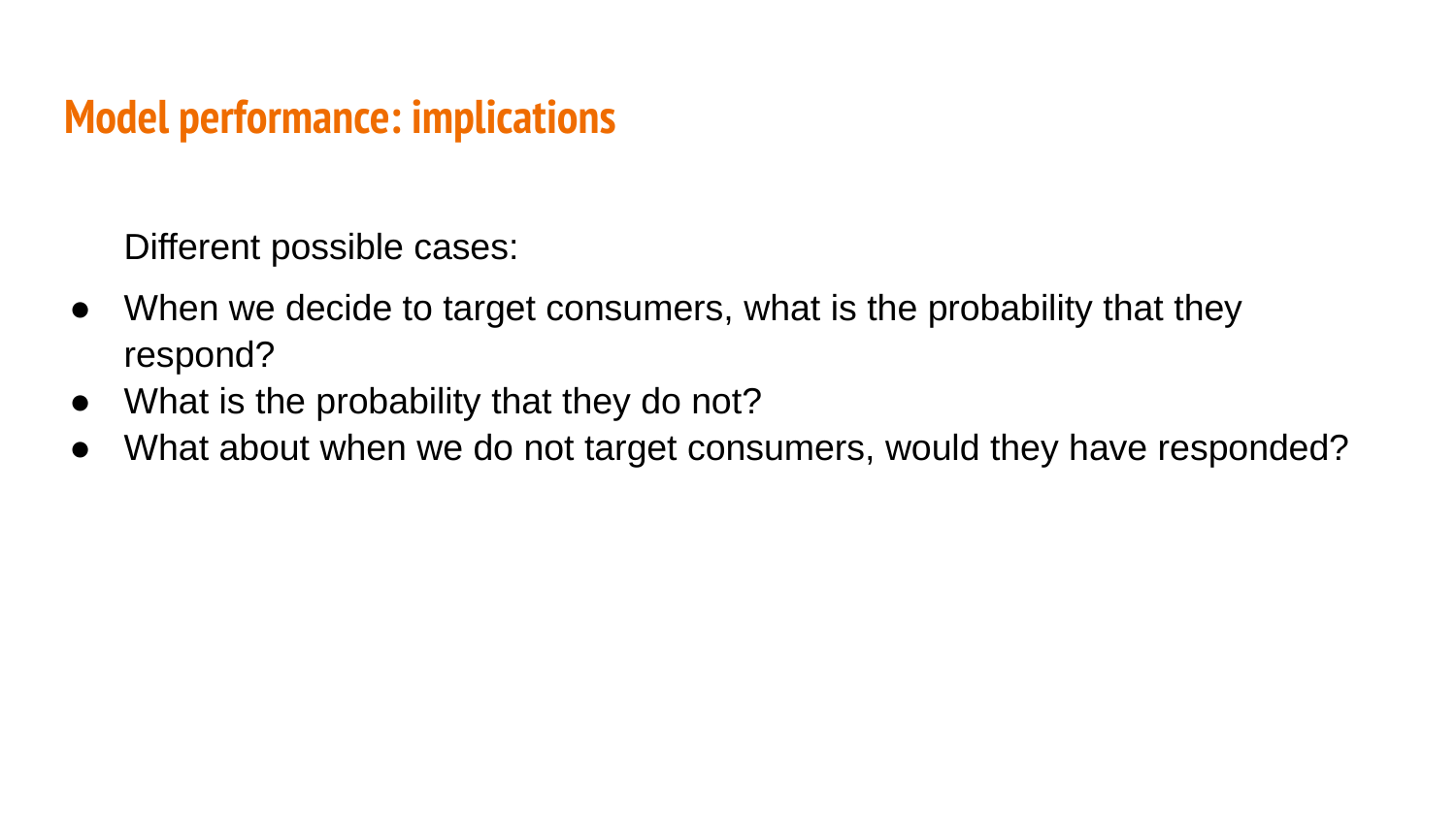

# Model performance: implications
Different possible cases:
When we decide to target consumers, what is the probability that they respond?
What is the probability that they do not?
What about when we do not target consumers, would they have responded?